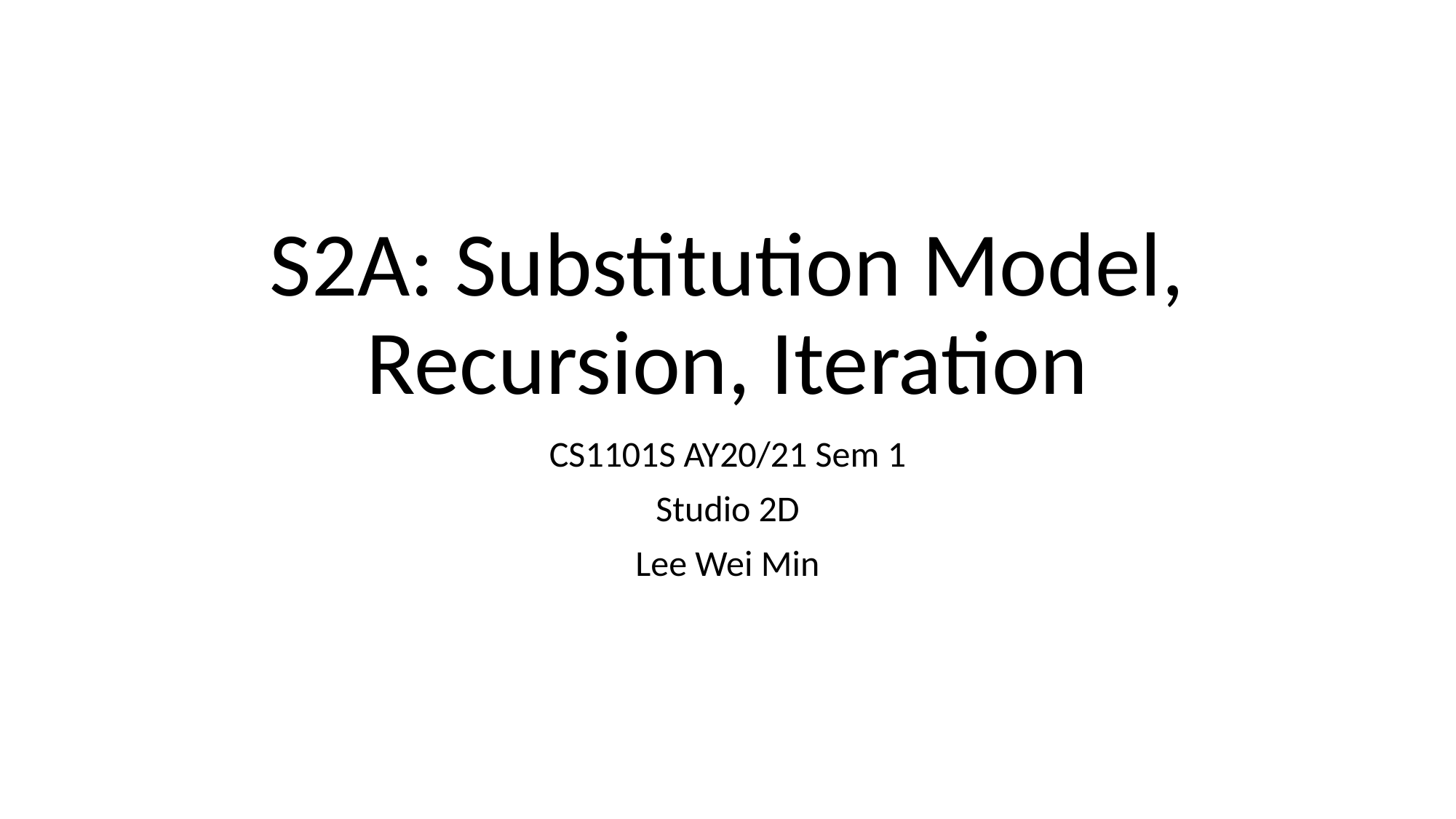

# S2A: Substitution Model, Recursion, Iteration
CS1101S AY20/21 Sem 1
Studio 2D
Lee Wei Min